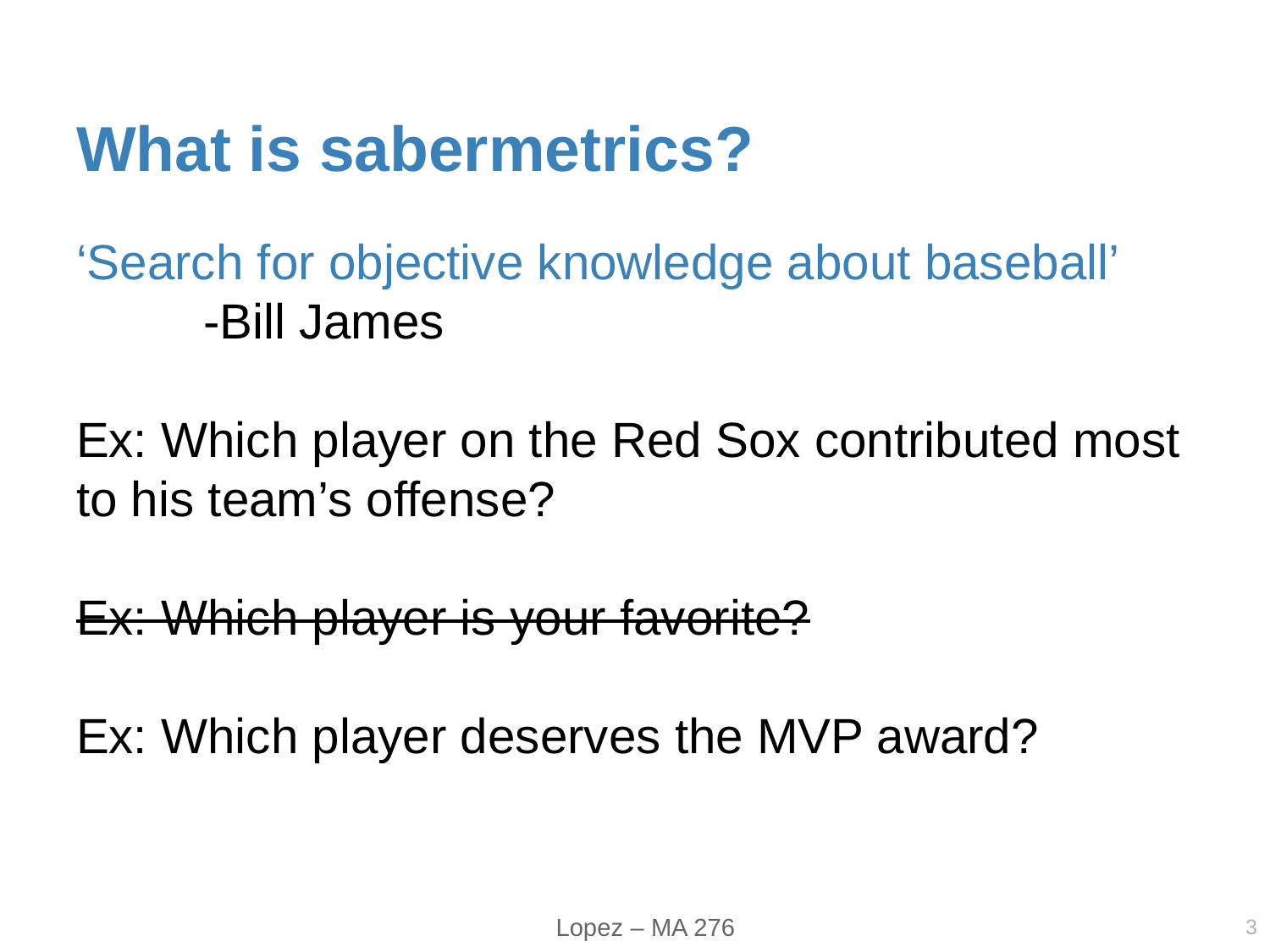

# What is sabermetrics?

‘Search for objective knowledge about baseball’
	-Bill James

Ex: Which player on the Red Sox contributed most to his team’s offense?

Ex: Which player is your favorite?

Ex: Which player deserves the MVP award?

3